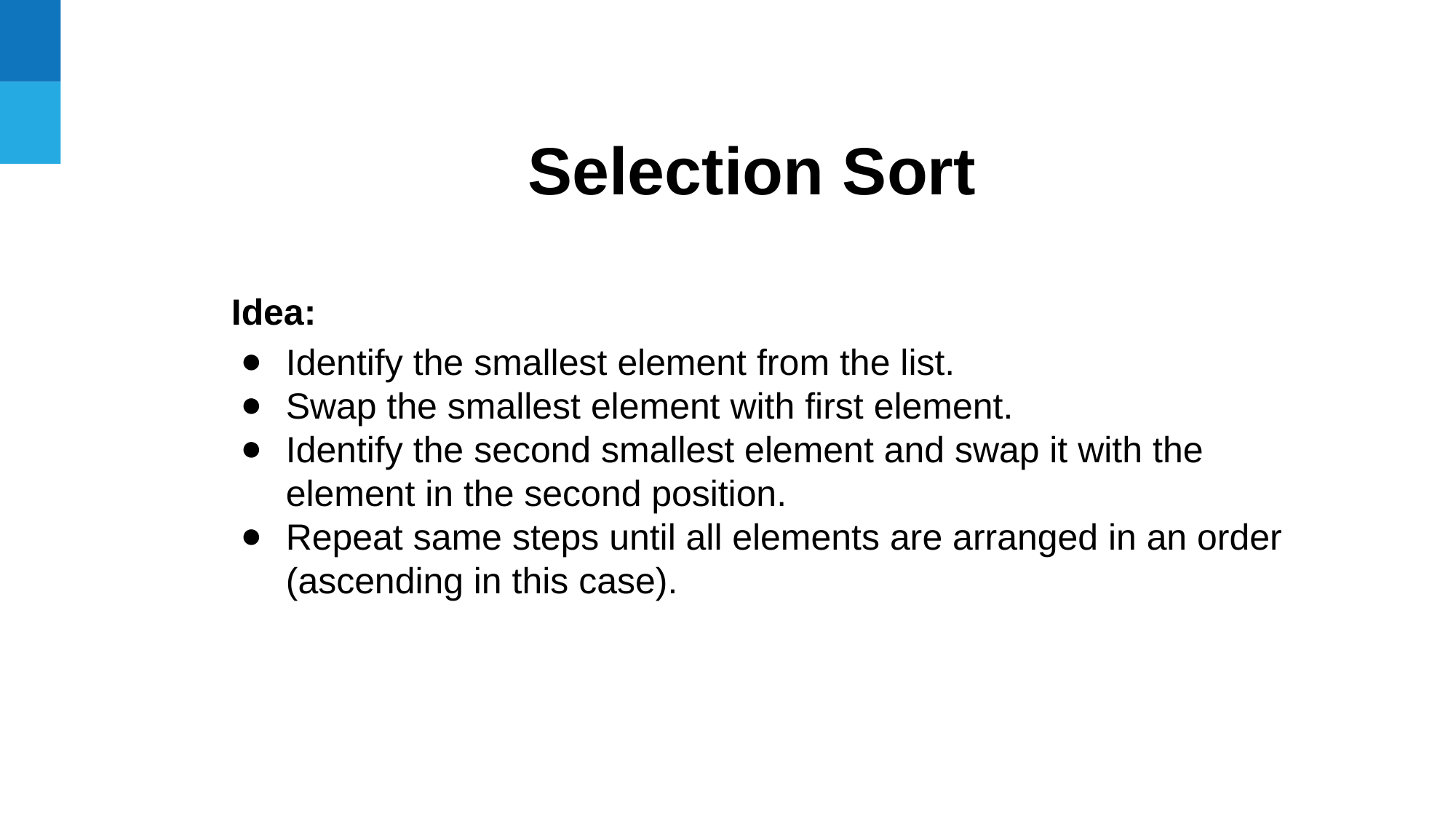

Selection Sort
Idea:
Identify the smallest element from the list.
Swap the smallest element with first element.
Identify the second smallest element and swap it with the element in the second position.
Repeat same steps until all elements are arranged in an order (ascending in this case).